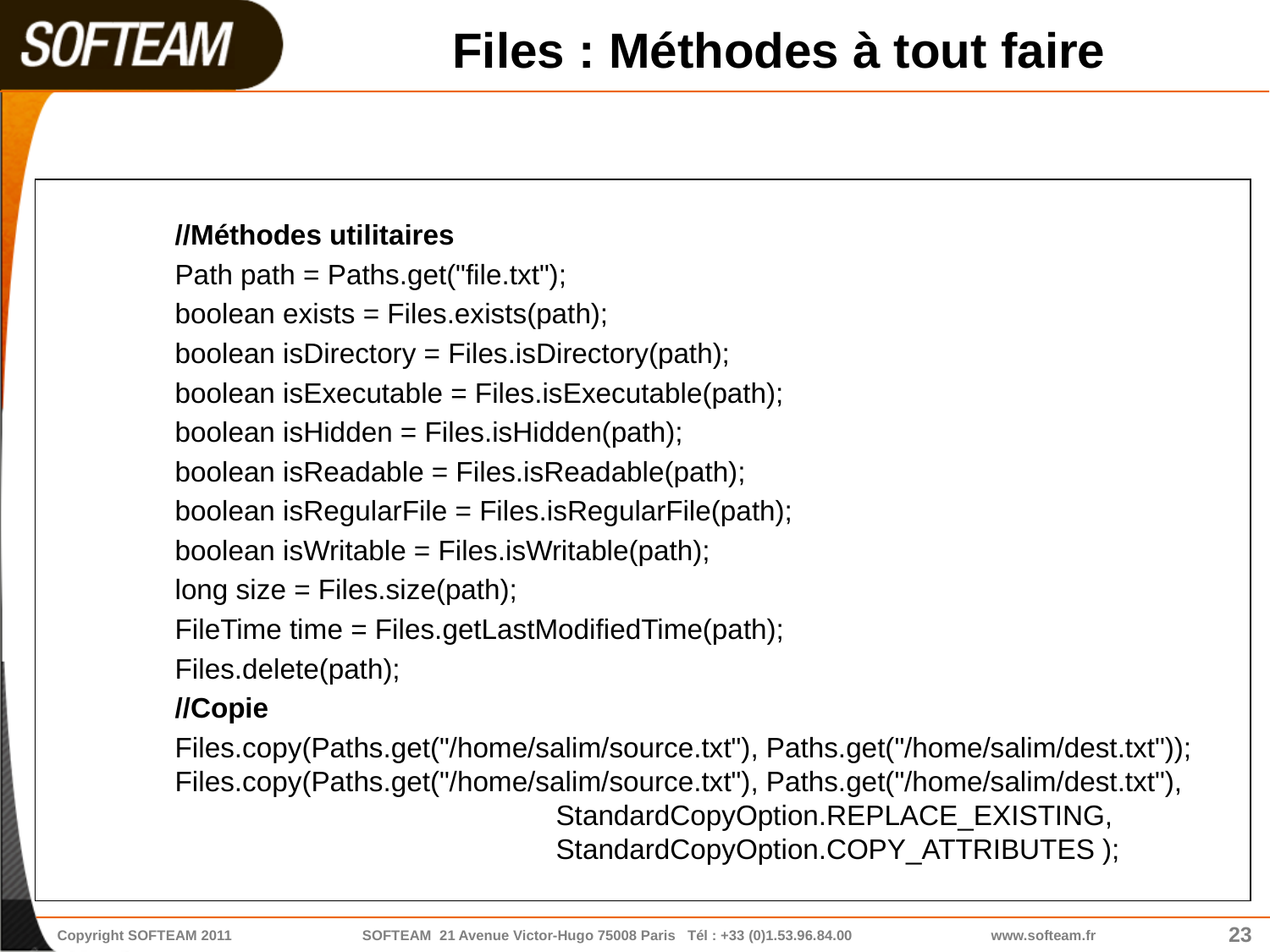

# Files : Méthodes à tout faire

//Méthodes utilitaires
Path path = Paths.get("file.txt");
boolean exists = Files.exists(path);
boolean isDirectory = Files.isDirectory(path);
boolean isExecutable = Files.isExecutable(path);
boolean isHidden = Files.isHidden(path);
boolean isReadable = Files.isReadable(path);
boolean isRegularFile = Files.isRegularFile(path);
boolean isWritable = Files.isWritable(path);
long size = Files.size(path);
FileTime time = Files.getLastModifiedTime(path);
Files.delete(path);
//Copie
Files.copy(Paths.get("/home/salim/source.txt"), Paths.get("/home/salim/dest.txt")); Files.copy(Paths.get("/home/salim/source.txt"), Paths.get("/home/salim/dest.txt"), 			StandardCopyOption.REPLACE_EXISTING, 				StandardCopyOption.COPY_ATTRIBUTES );